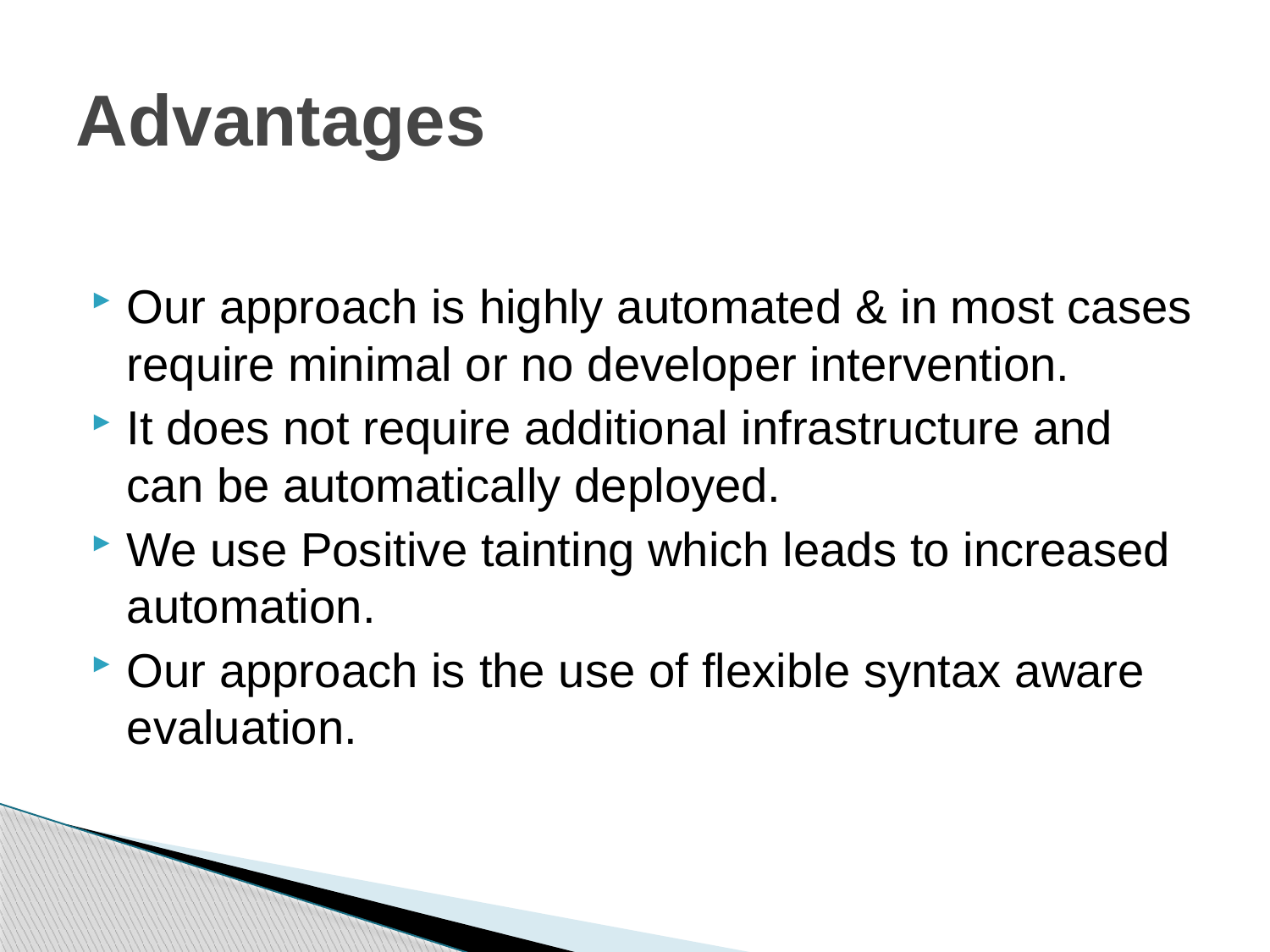

# Advantages

Our approach is highly automated & in most cases require minimal or no developer intervention.
It does not require additional infrastructure and can be automatically deployed.
We use Positive tainting which leads to increased automation.
Our approach is the use of flexible syntax aware evaluation.